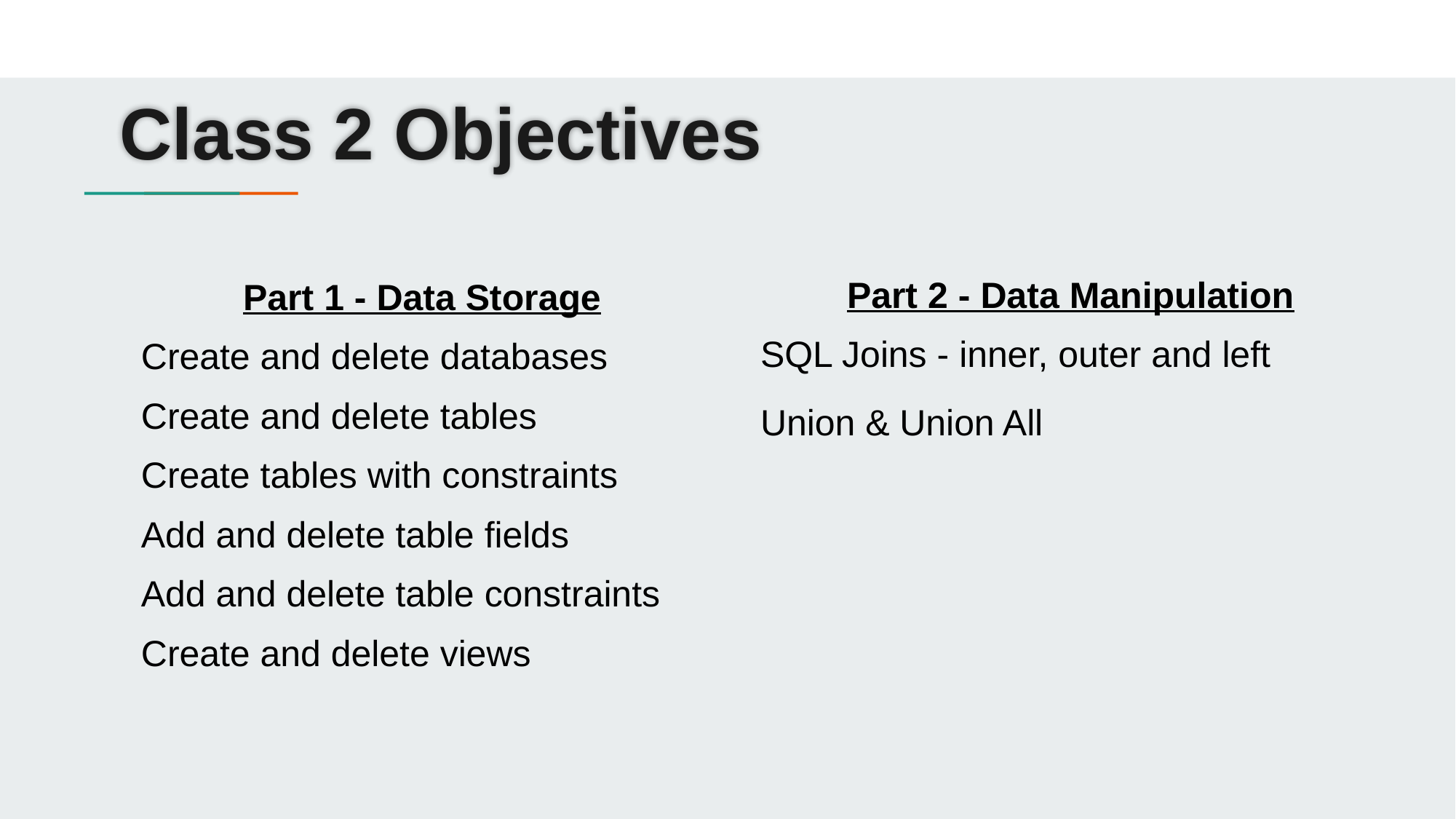

# Class 2 Objectives

Part 2 - Data Manipulation
SQL Joins - inner, outer and left
Union & Union All
          Part 1 - Data Storage
Create and delete databases
Create and delete tables
Create tables with constraints
Add and delete table fields
Add and delete table constraints
Create and delete views